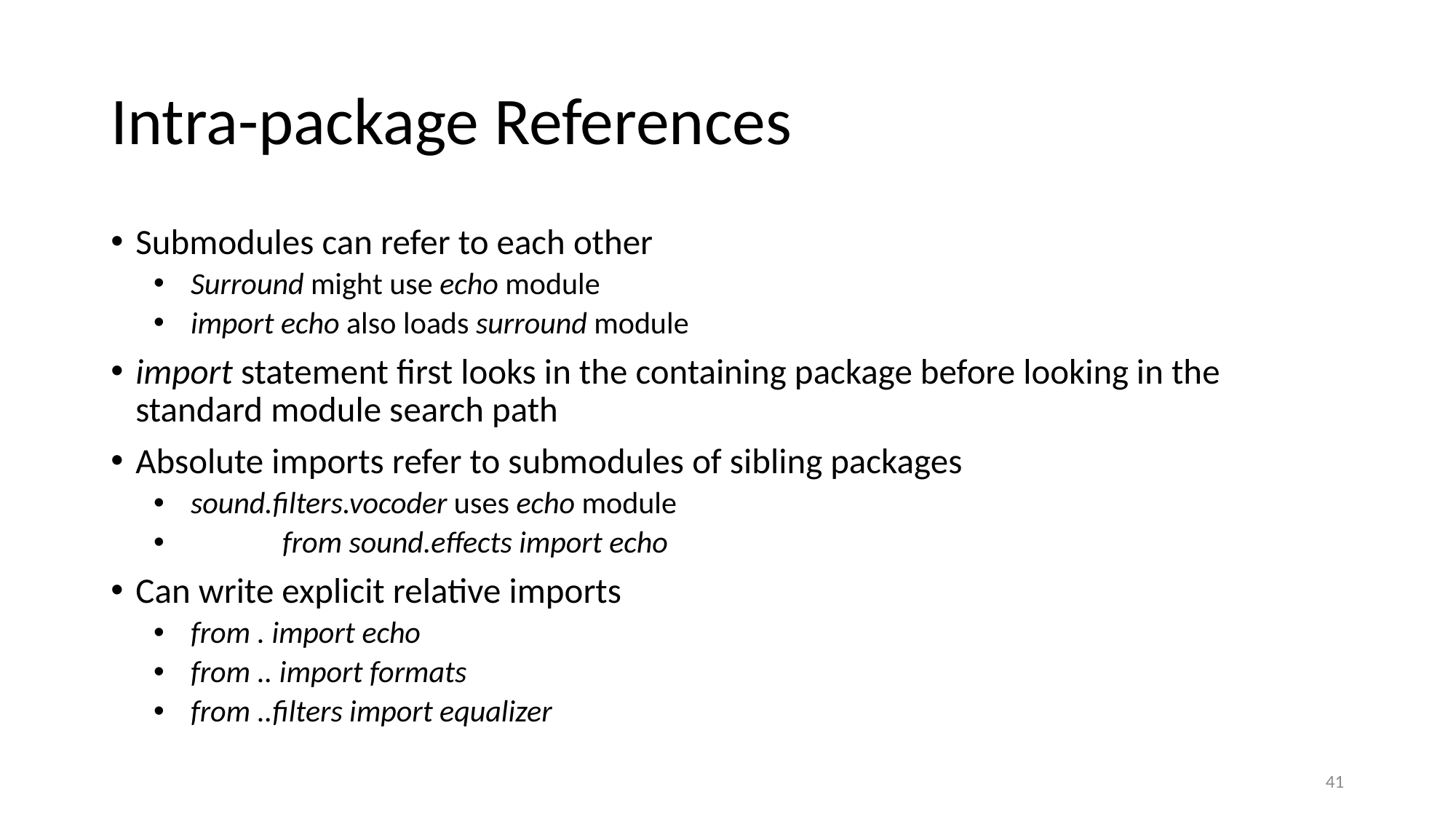

# Intra-package References
Submodules can refer to each other
Surround might use echo module
import echo also loads surround module
import statement first looks in the containing package before looking in the standard module search path
Absolute imports refer to submodules of sibling packages
sound.filters.vocoder uses echo module
	from sound.effects import echo
Can write explicit relative imports
from . import echo
from .. import formats
from ..filters import equalizer
41